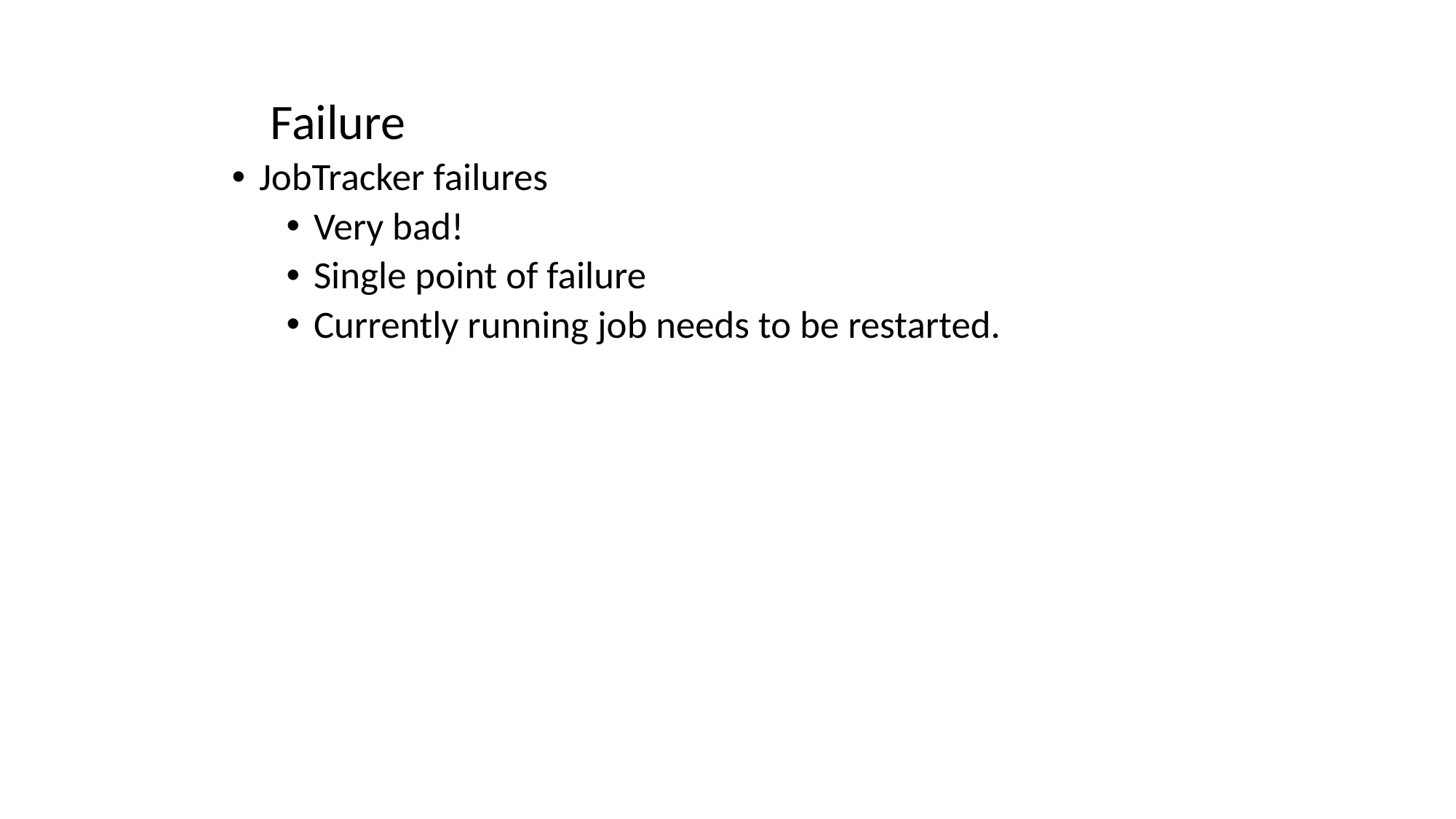

# Failure
JobTracker failures
Very bad!
Single point of failure
Currently running job needs to be restarted.